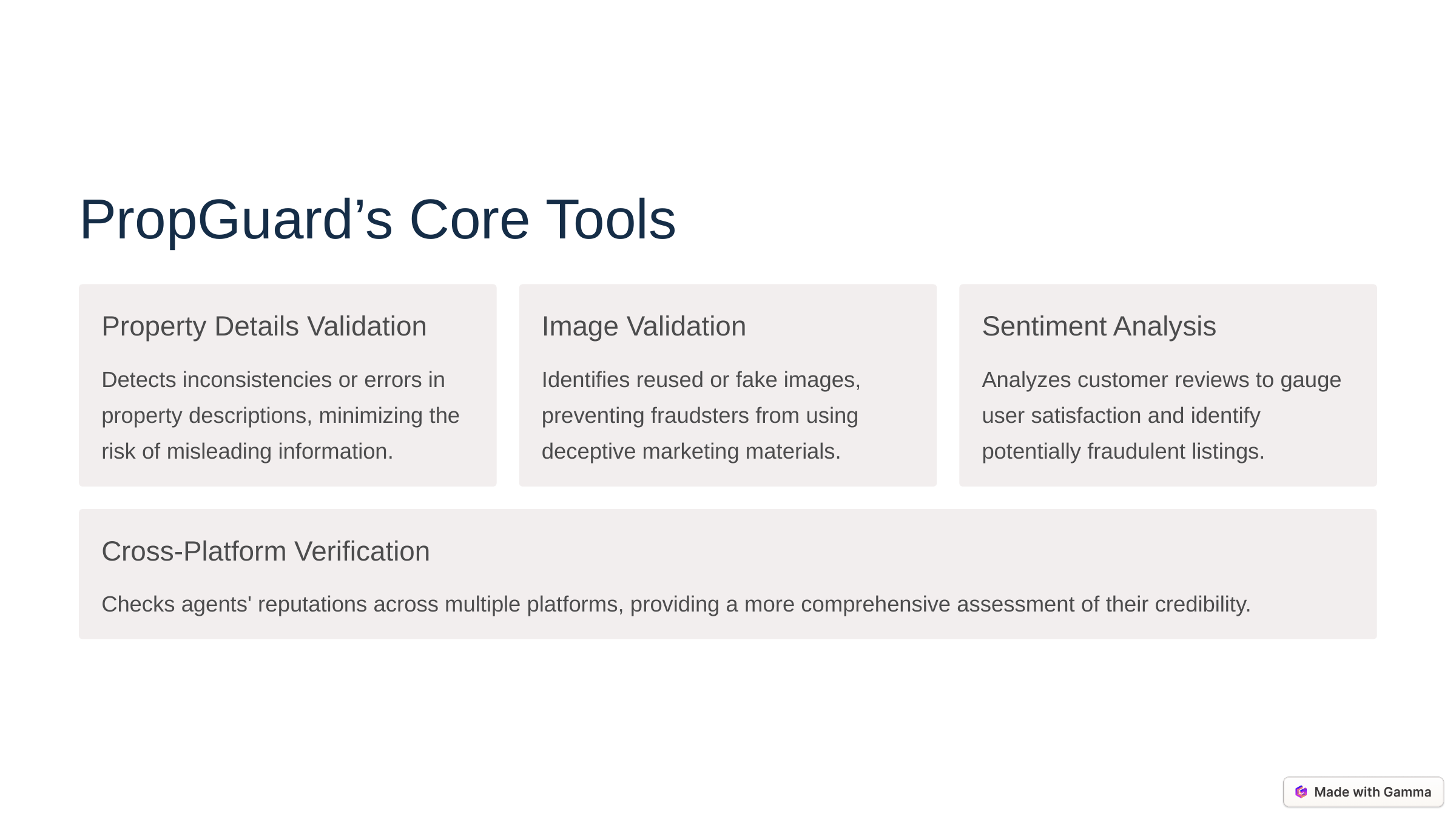

PropGuard’s Core Tools

Property Details Validation
Image Validation
Sentiment Analysis
Detects inconsistencies or errors in property descriptions, minimizing the risk of misleading information.
Identifies reused or fake images, preventing fraudsters from using deceptive marketing materials.
Analyzes customer reviews to gauge user satisfaction and identify potentially fraudulent listings.

Cross-Platform Verification
Checks agents' reputations across multiple platforms, providing a more comprehensive assessment of their credibility.